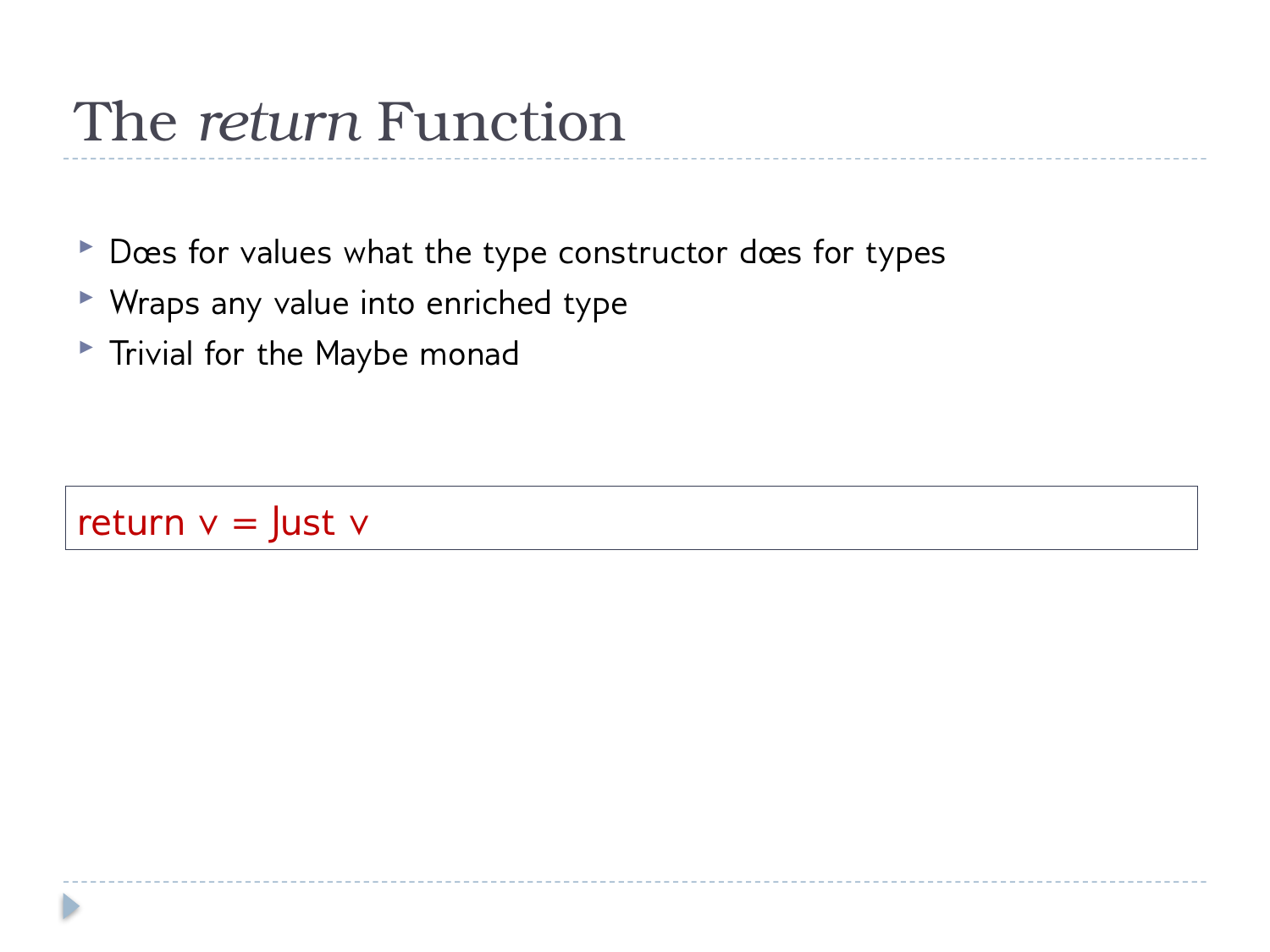

# The return Function
Does for values what the type constructor does for types
Wraps any value into enriched type
Trivial for the Maybe monad
return v = Just v